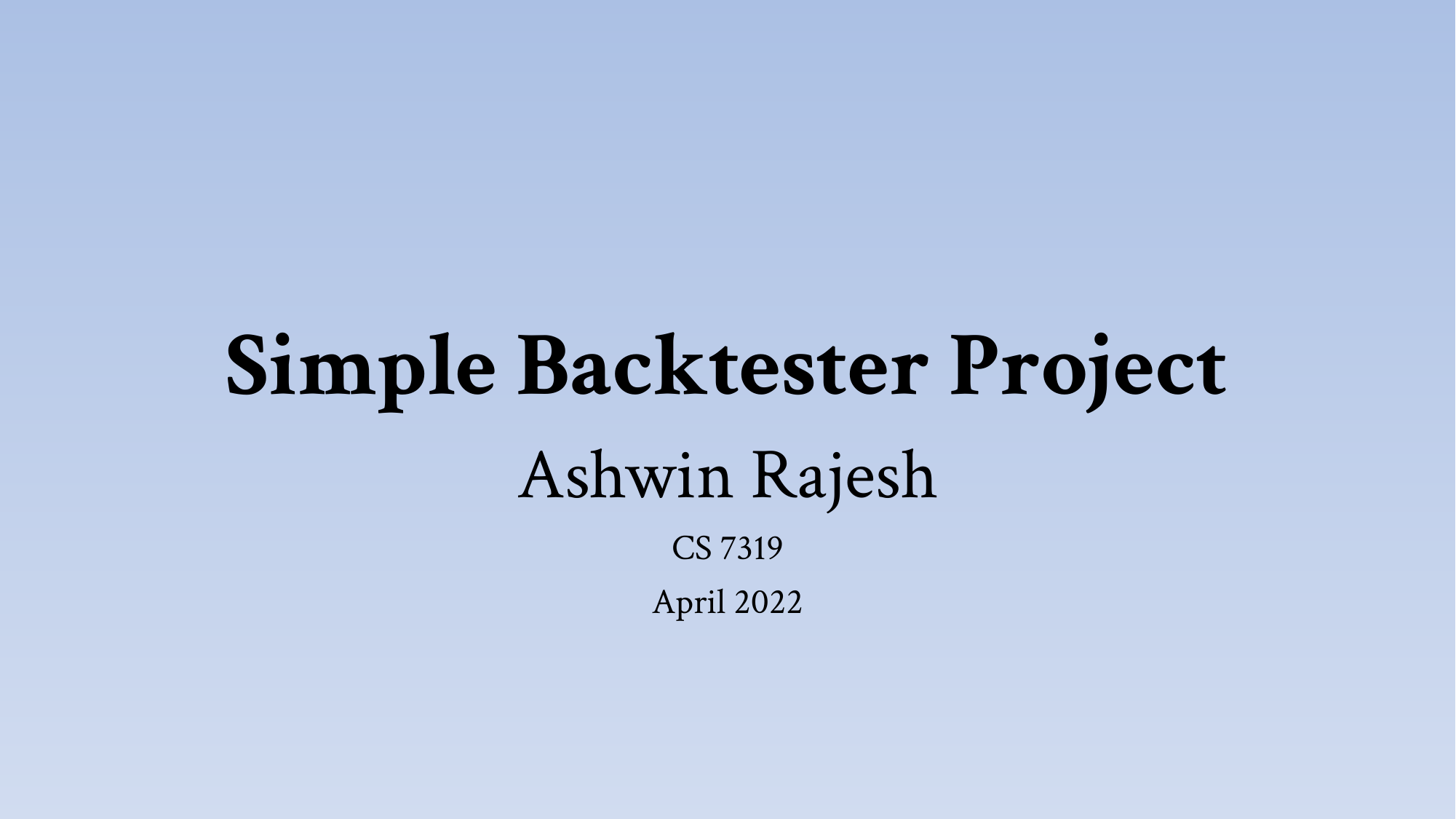

# Simple Backtester Project
Ashwin Rajesh
CS 7319
April 2022